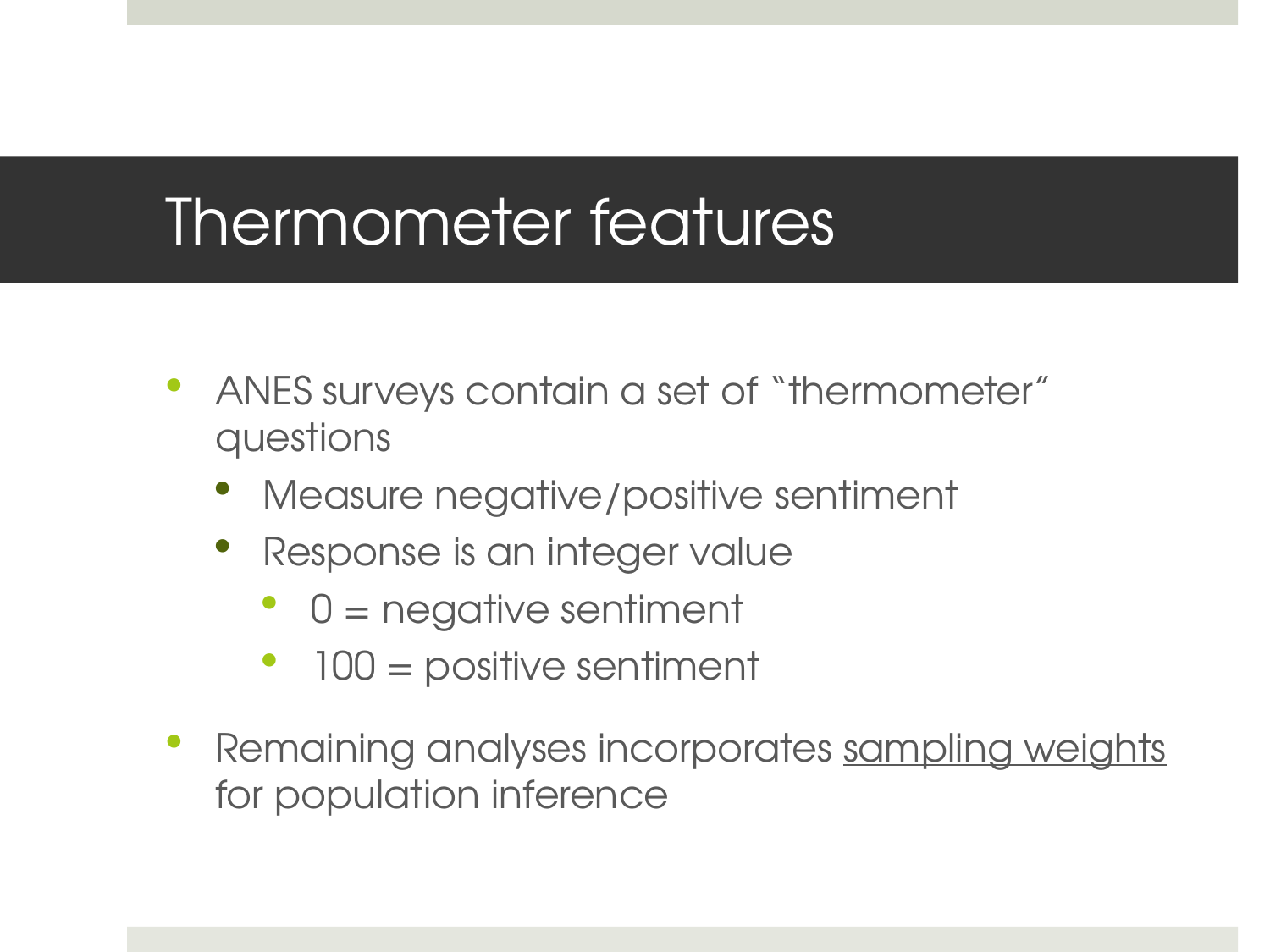

# Thermometer features
ANES surveys contain a set of “thermometer” questions
Measure negative/positive sentiment
Response is an integer value
0 = negative sentiment
100 = positive sentiment
Remaining analyses incorporates sampling weights for population inference